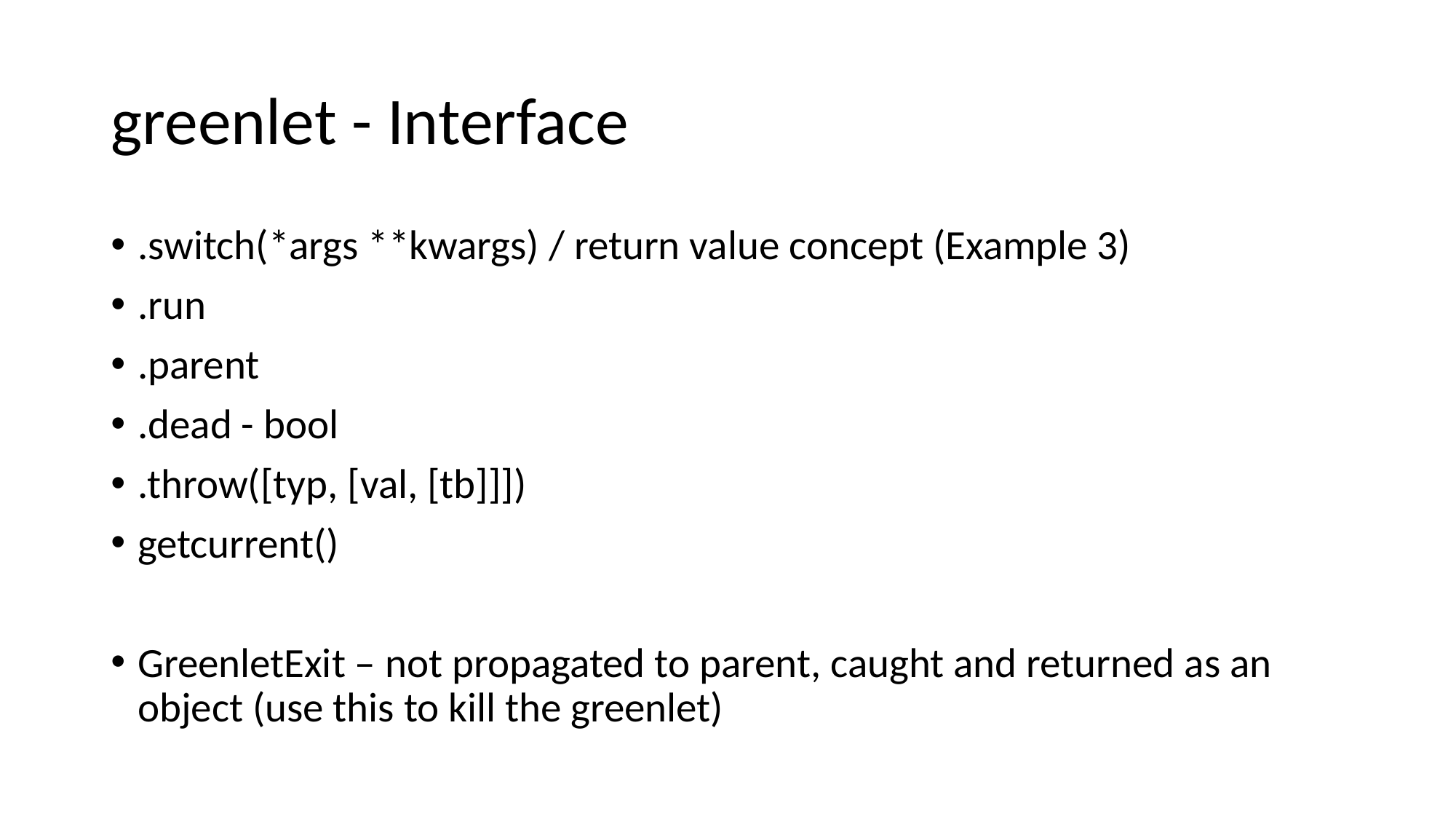

# greenlet - Interface
.switch(*args **kwargs) / return value concept (Example 3)
.run
.parent
.dead - bool
.throw([typ, [val, [tb]]])
getcurrent()

GreenletExit – not propagated to parent, caught and returned as an object (use this to kill the greenlet)